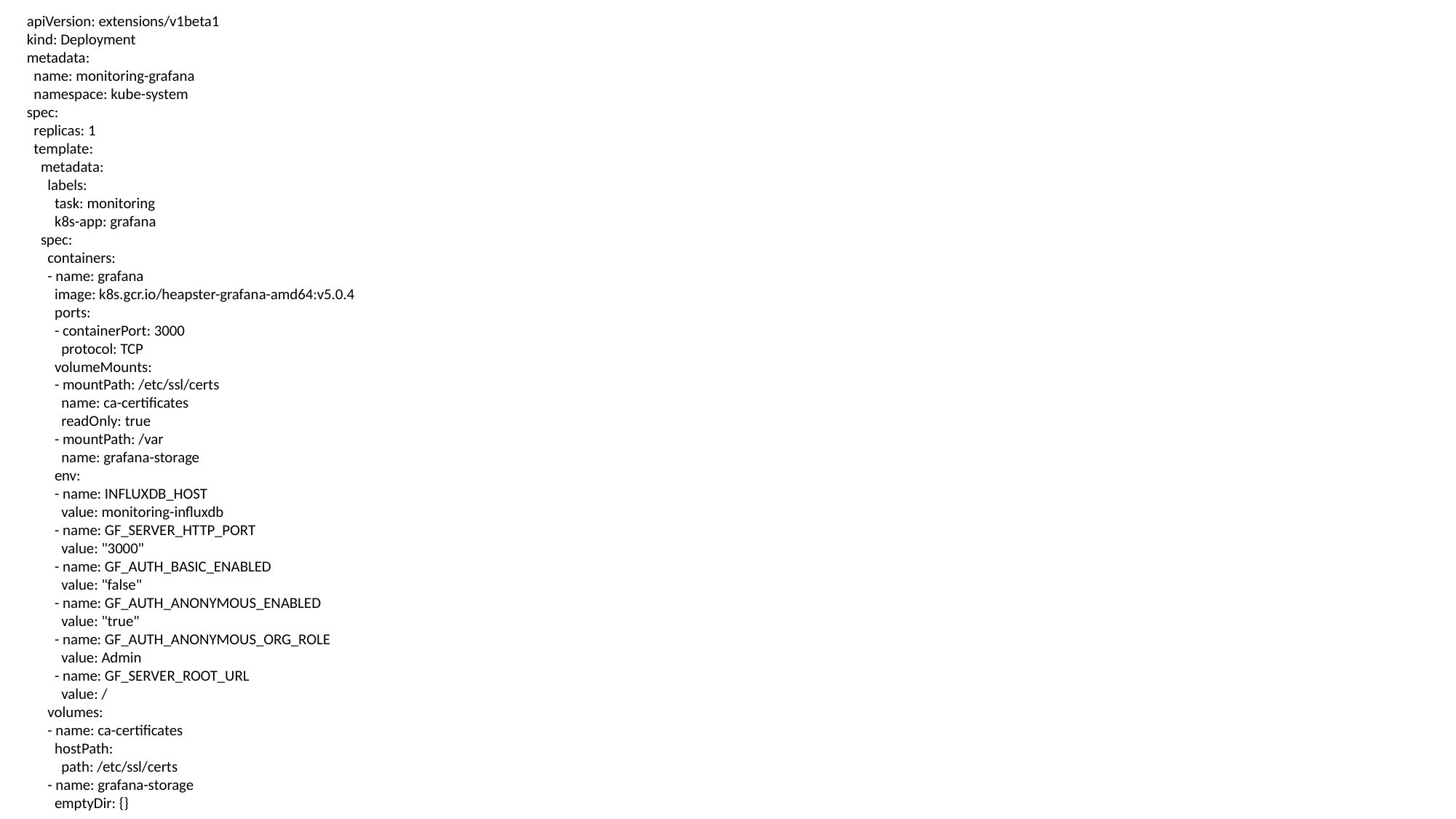

apiVersion: extensions/v1beta1
kind: Deployment
metadata:
  name: monitoring-grafana
  namespace: kube-system
spec:
  replicas: 1
  template:
    metadata:
      labels:
        task: monitoring
        k8s-app: grafana
    spec:
      containers:
      - name: grafana
        image: k8s.gcr.io/heapster-grafana-amd64:v5.0.4
        ports:
        - containerPort: 3000
          protocol: TCP
        volumeMounts:
        - mountPath: /etc/ssl/certs
          name: ca-certificates
          readOnly: true
        - mountPath: /var
          name: grafana-storage
        env:
        - name: INFLUXDB_HOST
          value: monitoring-influxdb
        - name: GF_SERVER_HTTP_PORT
          value: "3000"
        - name: GF_AUTH_BASIC_ENABLED
          value: "false"
        - name: GF_AUTH_ANONYMOUS_ENABLED
          value: "true"
        - name: GF_AUTH_ANONYMOUS_ORG_ROLE
          value: Admin
        - name: GF_SERVER_ROOT_URL
          value: /
      volumes:
      - name: ca-certificates
        hostPath:
          path: /etc/ssl/certs
      - name: grafana-storage
        emptyDir: {}